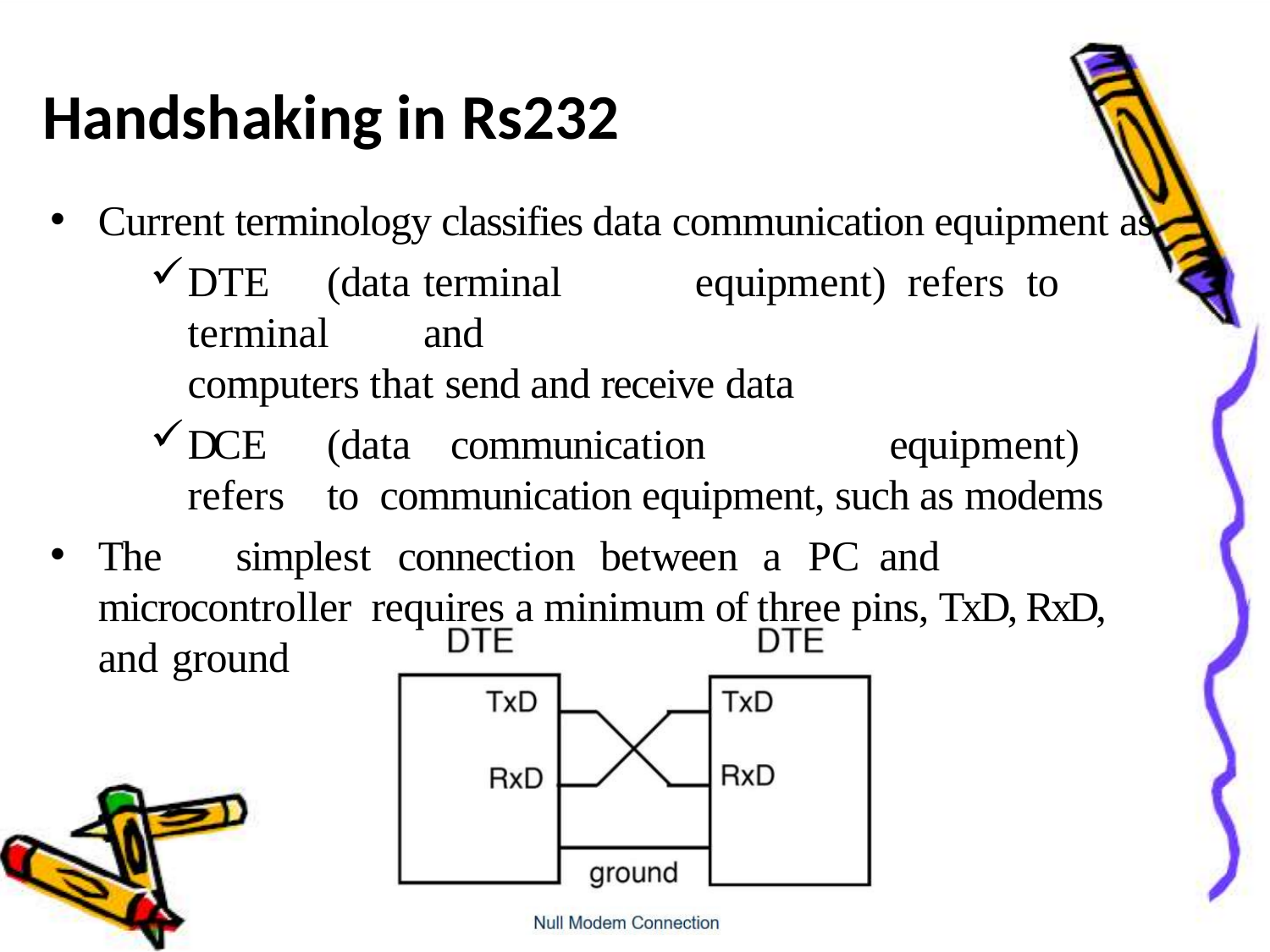

# Handshaking in Rs232
Current terminology classifies data communication equipment as
DTE	(data	terminal	equipment)	refers	to	terminal	and
computers that send and receive data
DCE	(data	communication	equipment)	refers	to  communication equipment, such as modems
The	simplest	connection	between	a	PC	and	microcontroller  requires a minimum of three pins, TxD, RxD, and ground